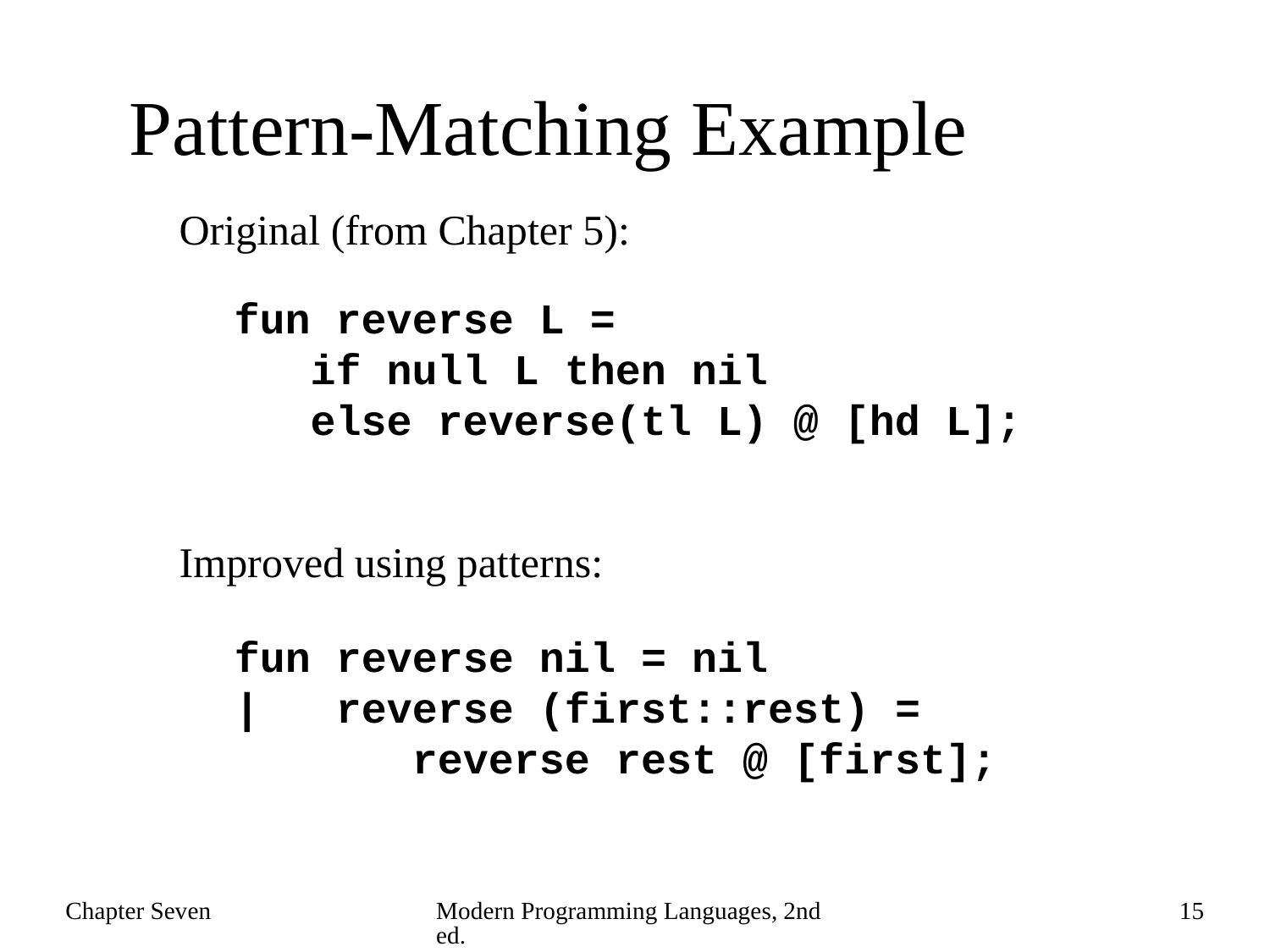

# Pattern-Matching Example
Original (from Chapter 5):
fun reverse L =
   if null L then nil
   else reverse(tl L) @ [hd L];
Improved using patterns:
fun reverse nil = nil
|   reverse (first::rest) =
       reverse rest @ [first];
Chapter Seven
Modern Programming Languages, 2nd ed.
15